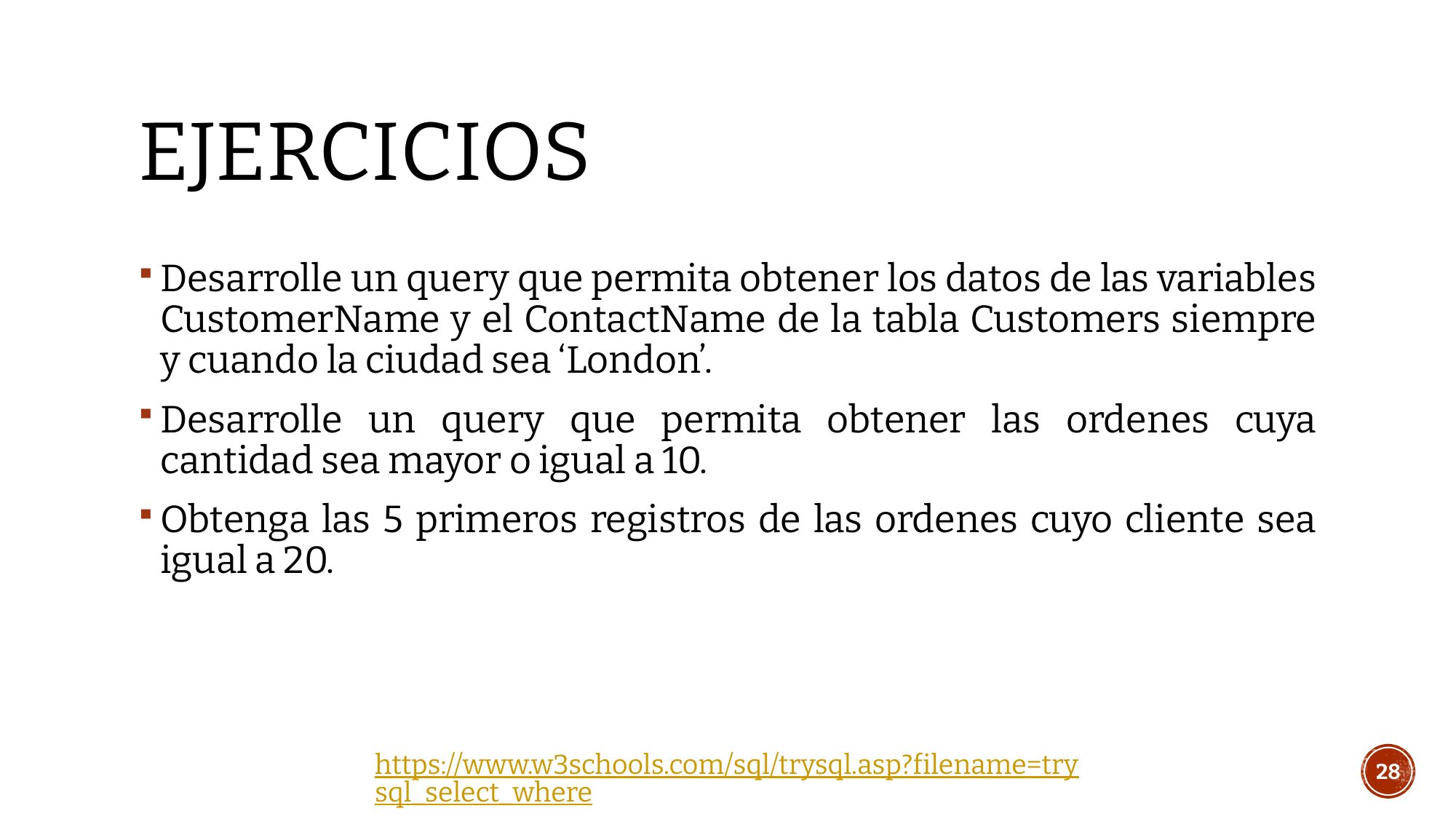

# ejercicios
Desarrolle un query que permita obtener los datos de las variables CustomerName y el ContactName de la tabla Customers siempre y cuando la ciudad sea ‘London’.
Desarrolle un query que permita obtener las ordenes cuya cantidad sea mayor o igual a 10.
Obtenga las 5 primeros registros de las ordenes cuyo cliente sea igual a 20.
https://www.w3schools.com/sql/trysql.asp?filename=trysql_select_where
28